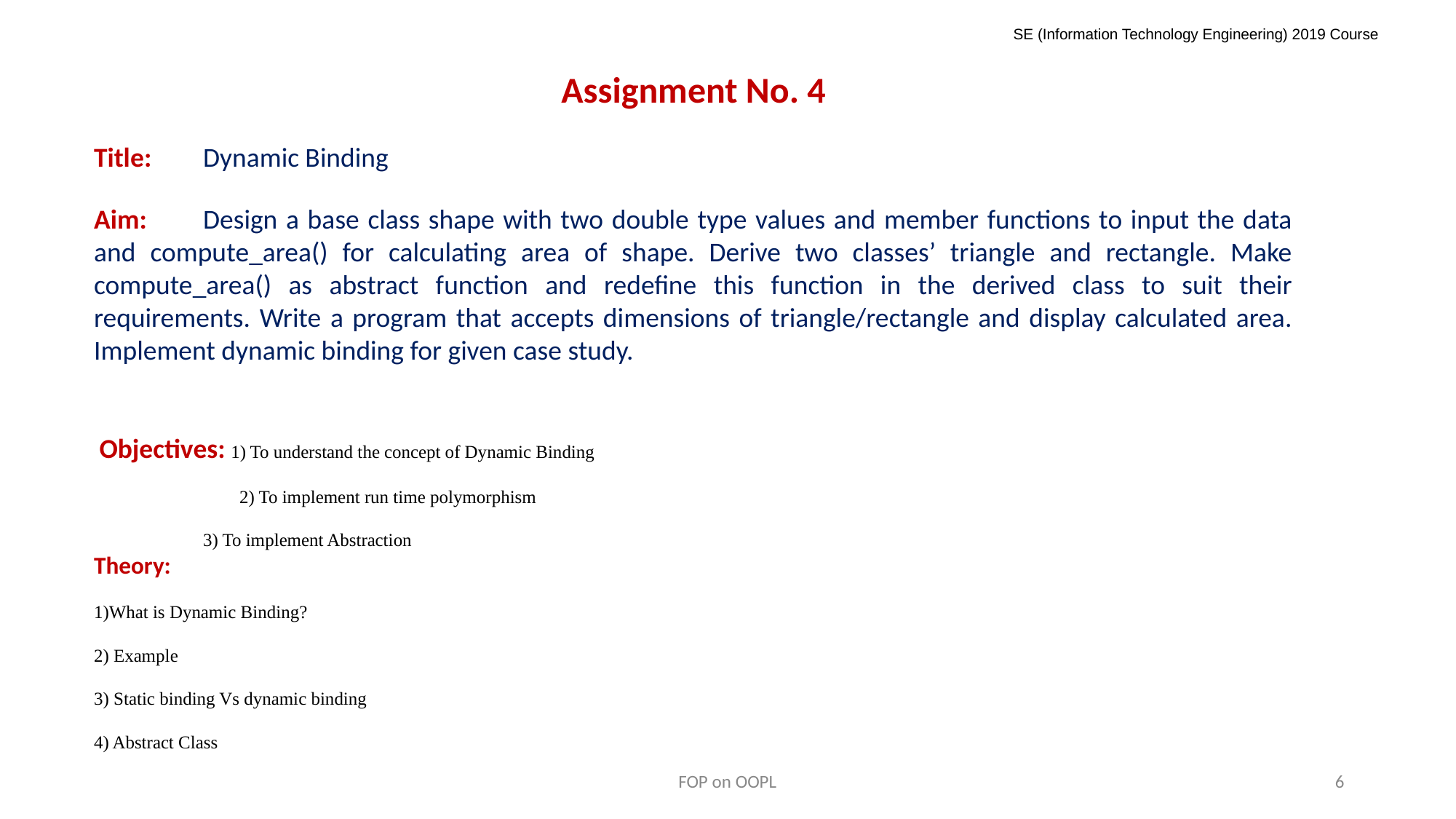

SE (Information Technology Engineering) 2019 Course
Assignment No. 4
Title:	Dynamic Binding

Aim:	Design a base class shape with two double type values and member functions to input the data and compute_area() for calculating area of shape. Derive two classes’ triangle and rectangle. Make compute_area() as abstract function and redefine this function in the derived class to suit their requirements. Write a program that accepts dimensions of triangle/rectangle and display calculated area. Implement dynamic binding for given case study.

 Objectives: 1) To understand the concept of Dynamic Binding
        2) To implement run time polymorphism
3) To implement Abstraction
Theory:
1)What is Dynamic Binding?
2) Example
3) Static binding Vs dynamic binding
4) Abstract Class
FOP on OOPL
6